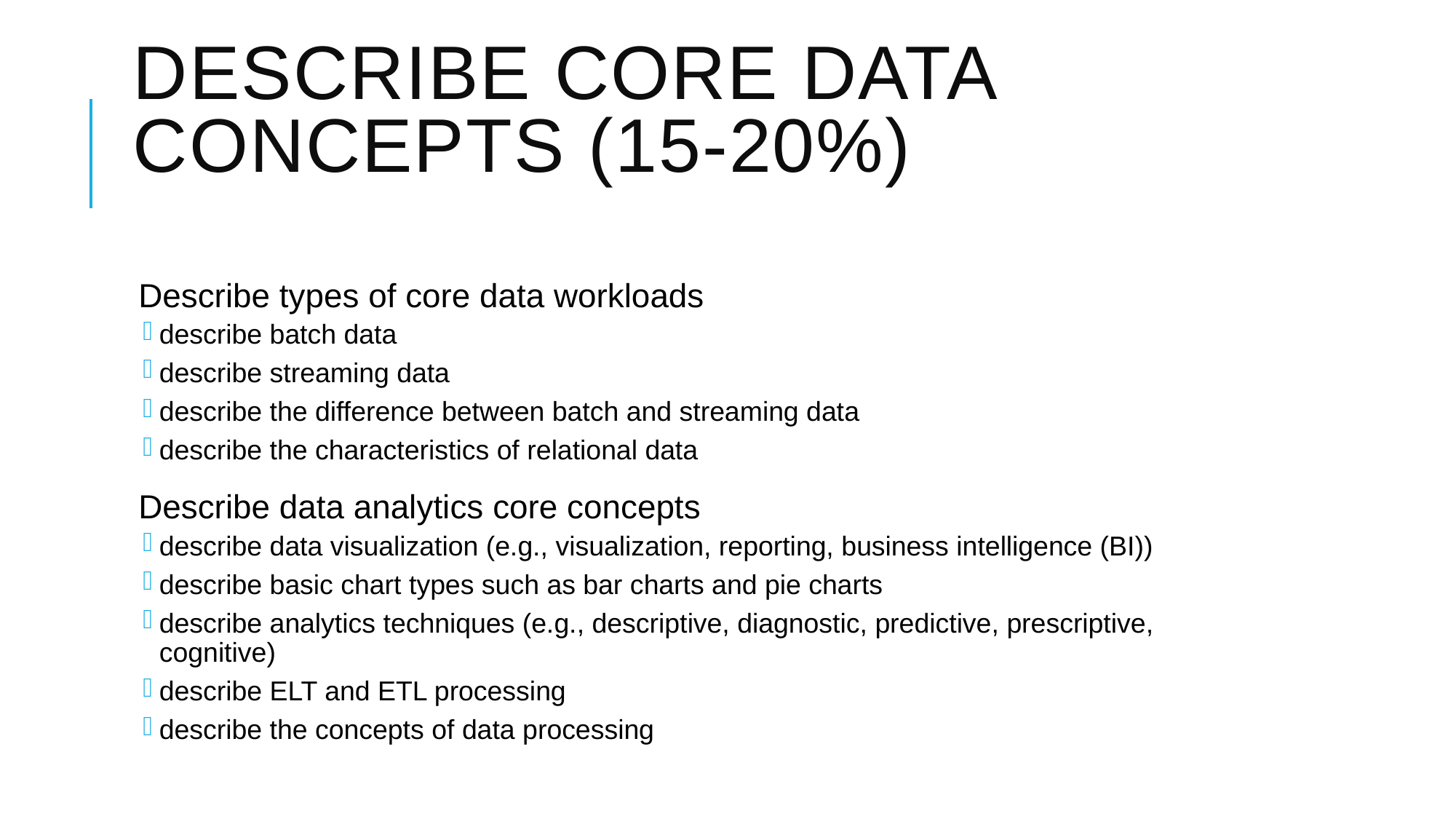

# Describe core data concepts (15-20%)
Describe types of core data workloads
describe batch data
describe streaming data
describe the difference between batch and streaming data
describe the characteristics of relational data
Describe data analytics core concepts
describe data visualization (e.g., visualization, reporting, business intelligence (BI))
describe basic chart types such as bar charts and pie charts
describe analytics techniques (e.g., descriptive, diagnostic, predictive, prescriptive, cognitive)
describe ELT and ETL processing
describe the concepts of data processing